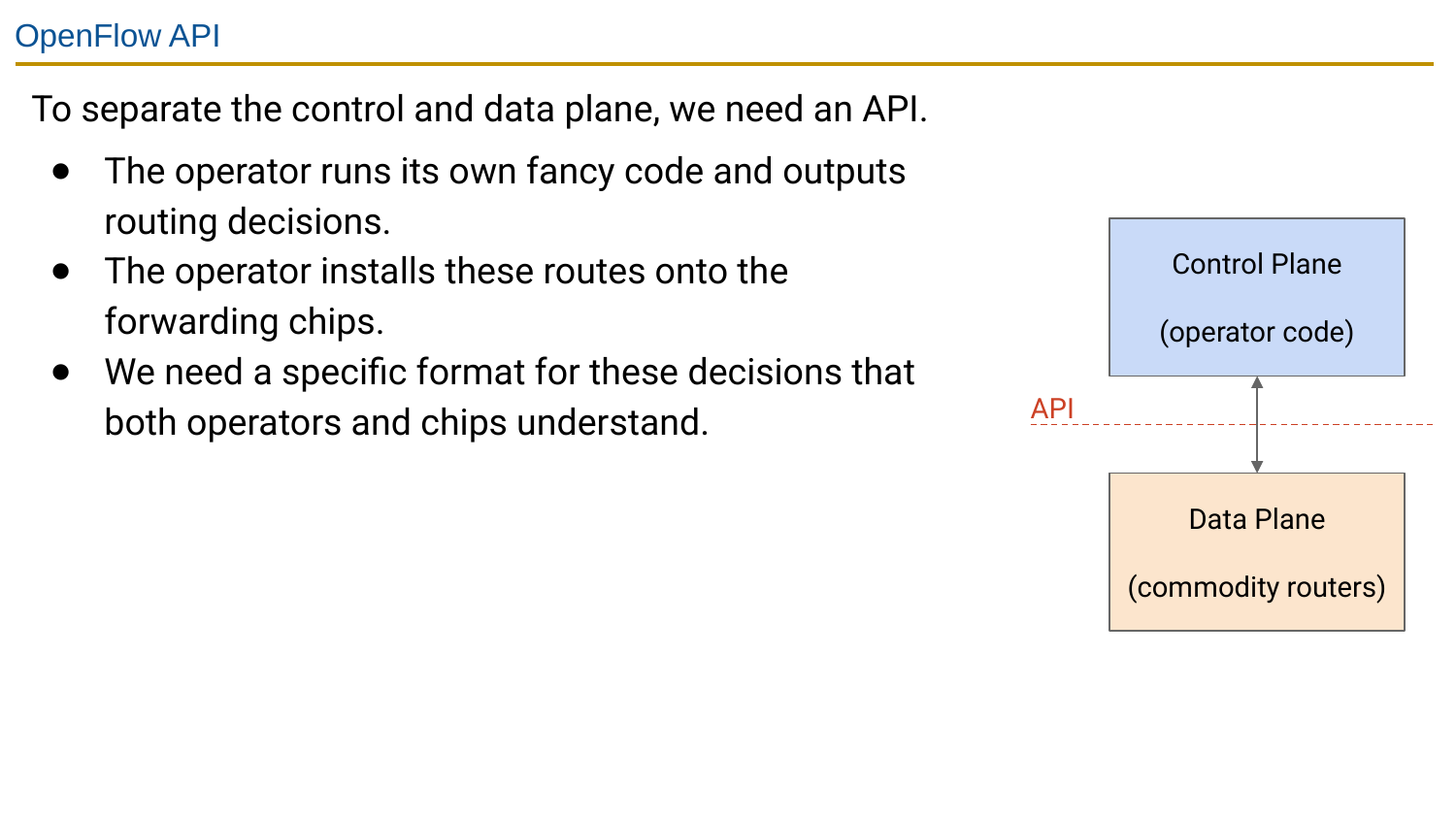

# OpenFlow API
To separate the control and data plane, we need an API.
The operator runs its own fancy code and outputs routing decisions.
The operator installs these routes onto the forwarding chips.
We need a specific format for these decisions that both operators and chips understand.
Control Plane

(operator code)
API
Data Plane

(commodity routers)